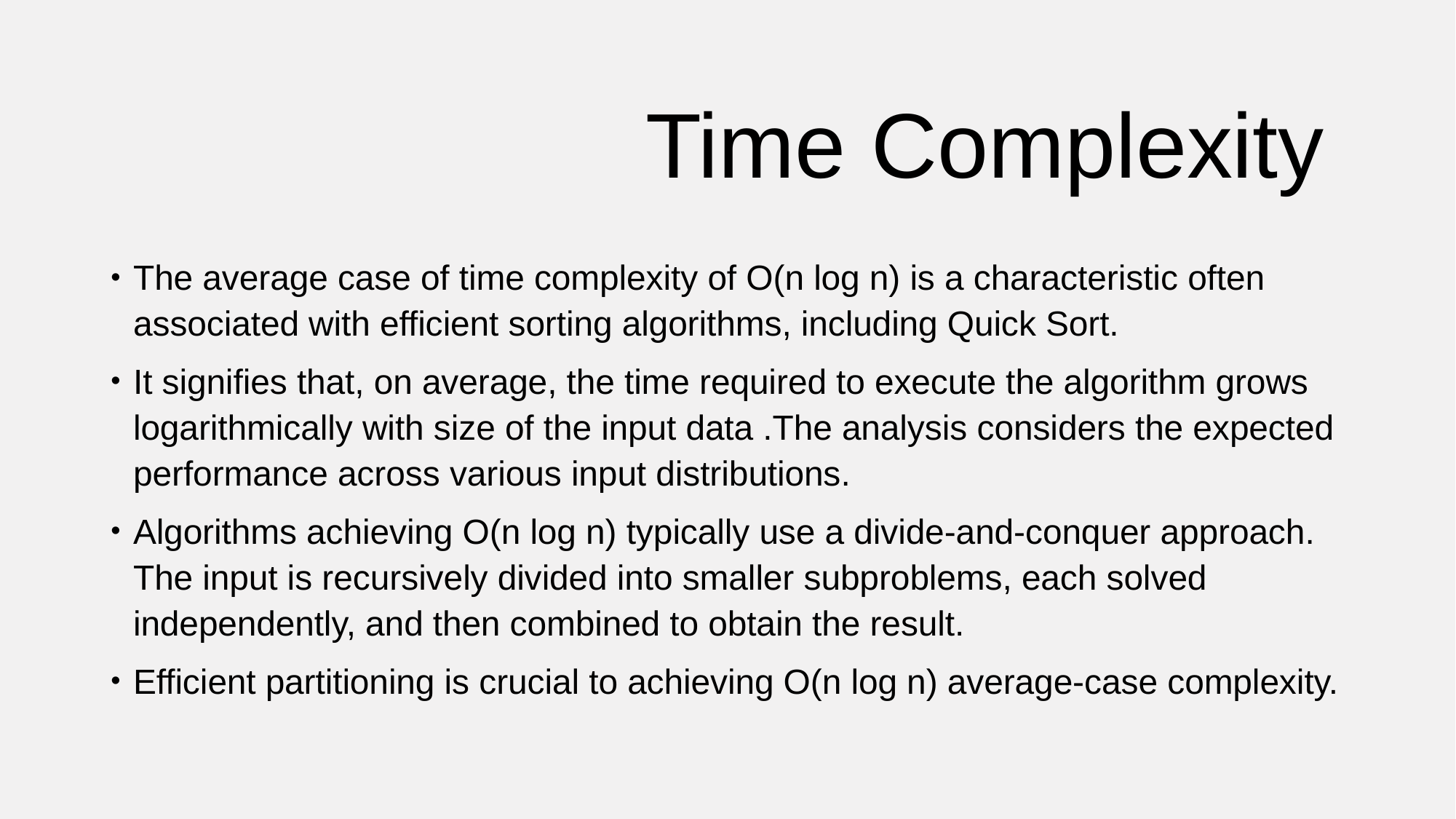

# Time Complexity
The average case of time complexity of O(n log n) is a characteristic often associated with efficient sorting algorithms, including Quick Sort.
It signifies that, on average, the time required to execute the algorithm grows logarithmically with size of the input data .The analysis considers the expected performance across various input distributions.
Algorithms achieving O(n log n) typically use a divide-and-conquer approach. The input is recursively divided into smaller subproblems, each solved independently, and then combined to obtain the result.
Efficient partitioning is crucial to achieving O(n log n) average-case complexity.